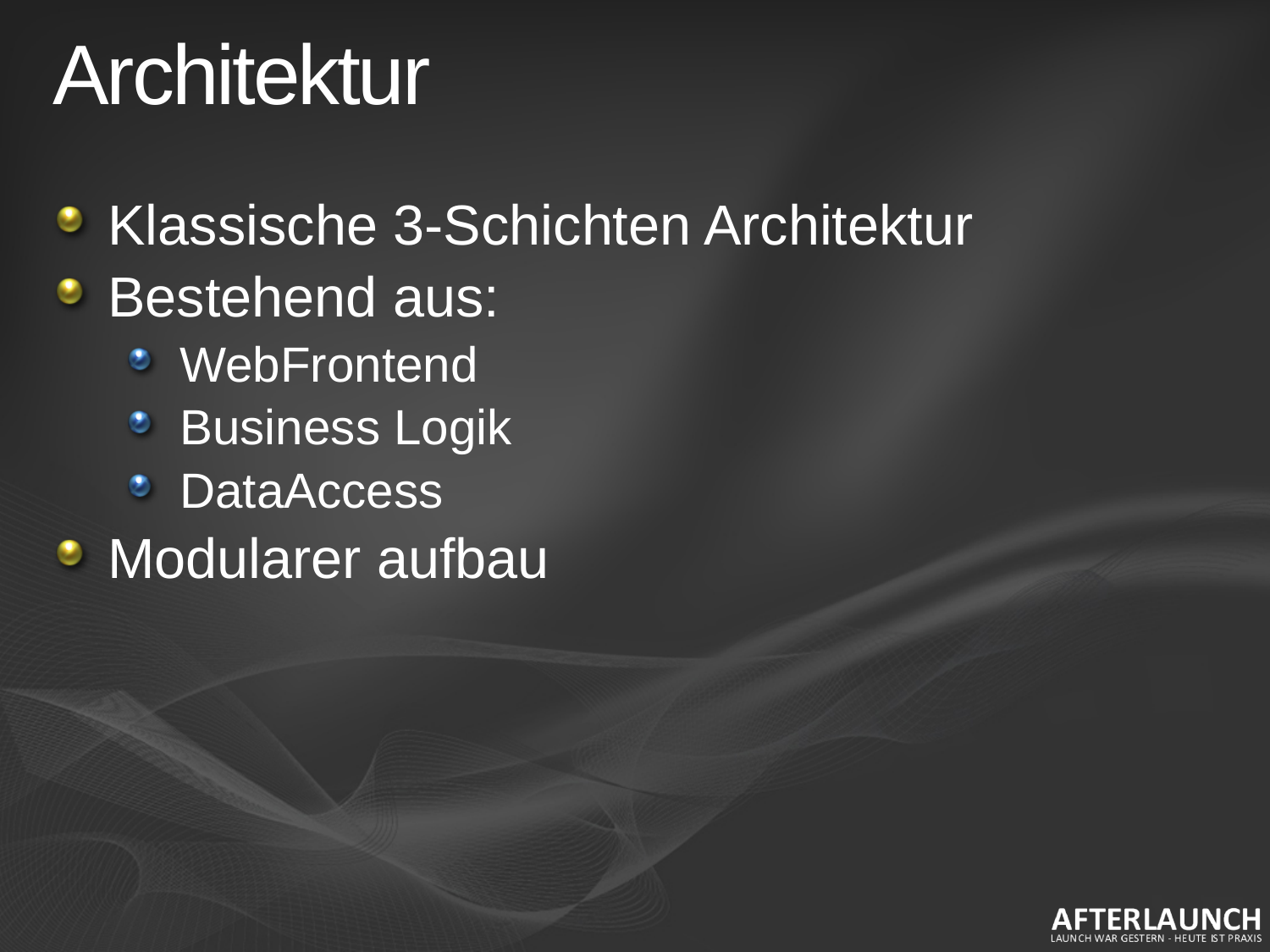

# Architektur
Klassische 3-Schichten Architektur
Bestehend aus:
WebFrontend
Business Logik
DataAccess
Modularer aufbau